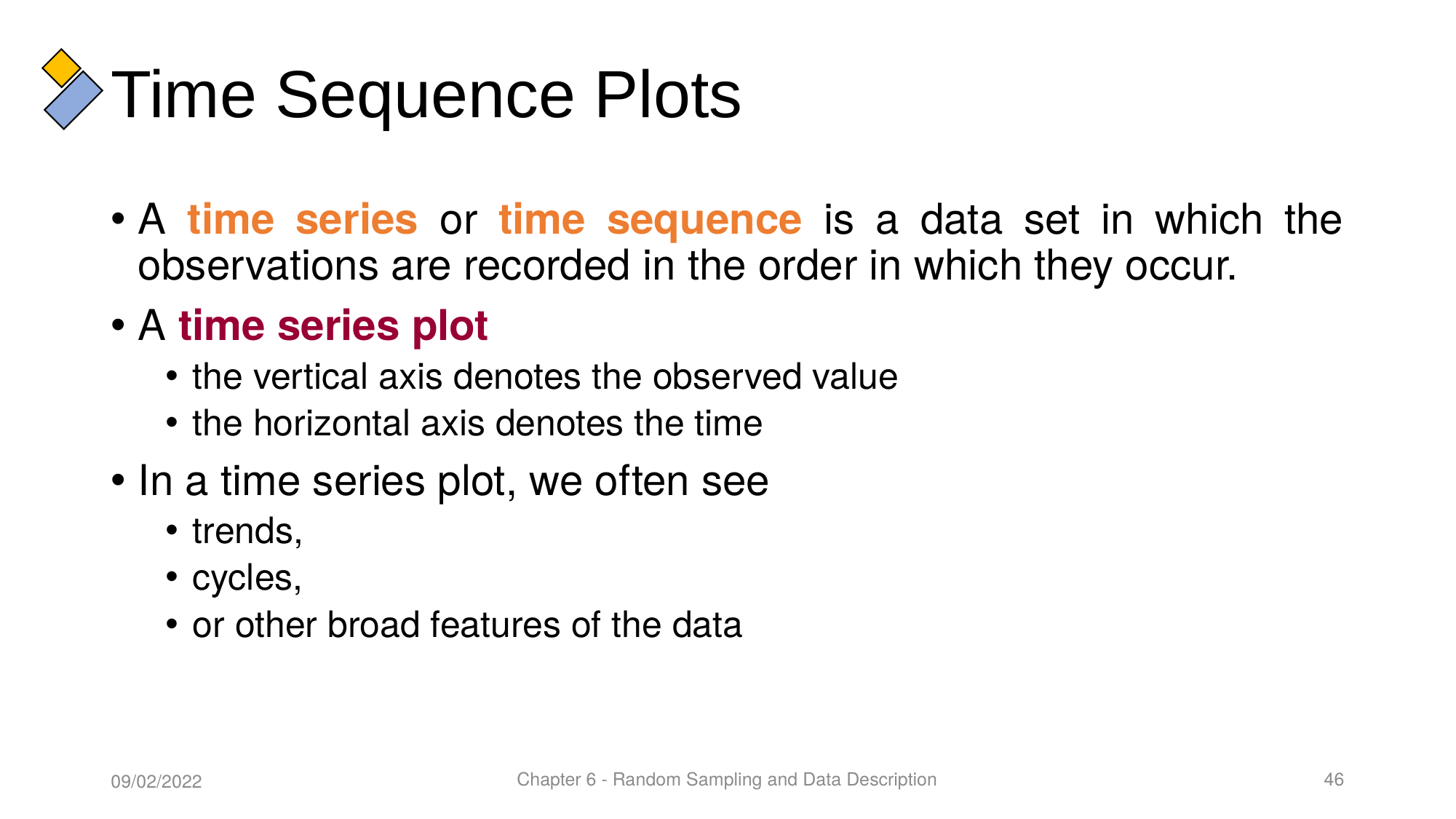

# Time Sequence Plots
A time series or time sequence is a data set in which the observations are recorded in the order in which they occur.
A time series plot
the vertical axis denotes the observed value
the horizontal axis denotes the time
In a time series plot, we often see
trends,
cycles,
or other broad features of the data

09/02/2022
Chapter 6 - Random Sampling and Data Description
46